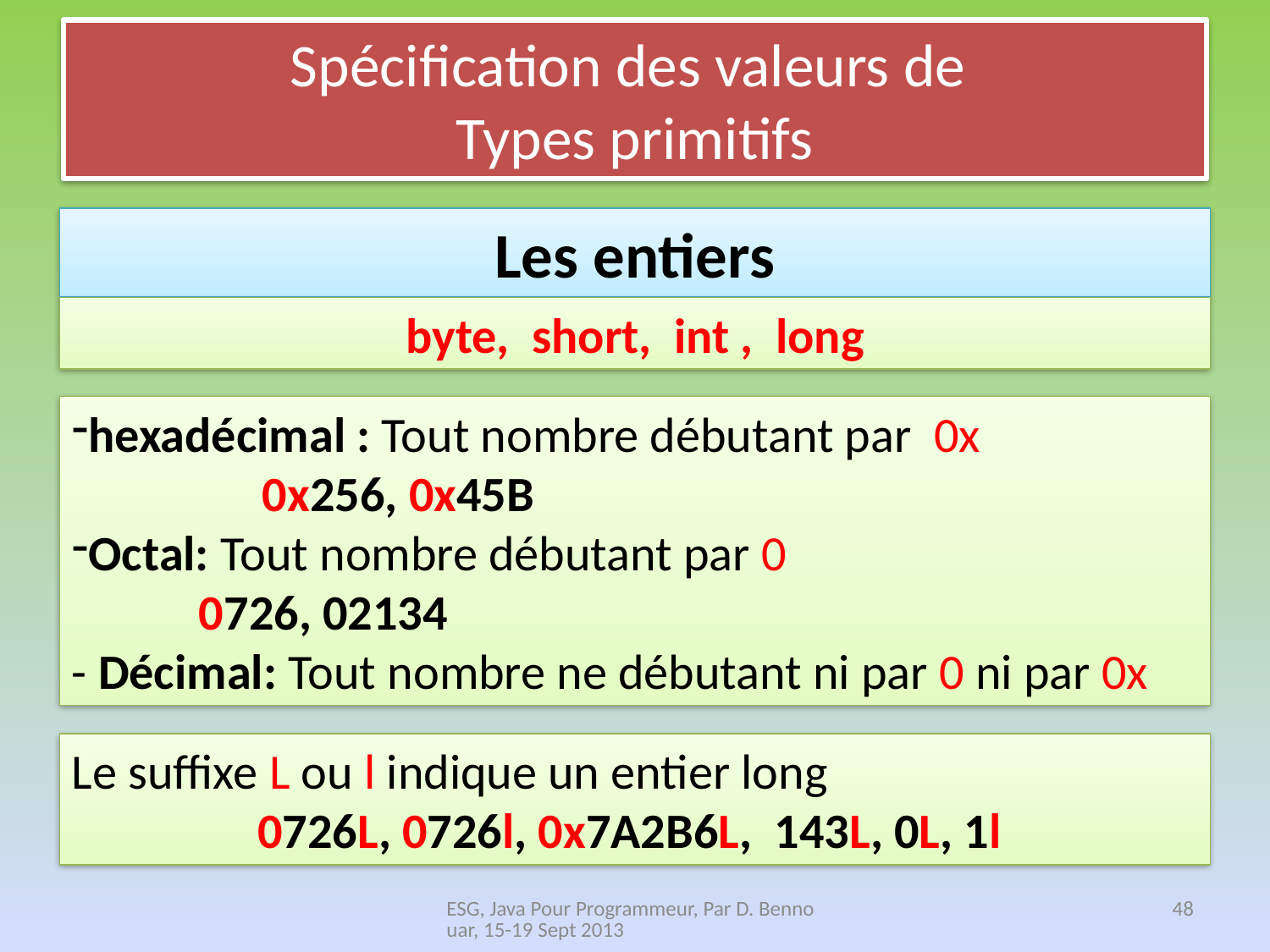

# Spécification des valeurs de Types primitifs
Les entiers
byte,  short,  int ,  long
hexadécimal : Tout nombre débutant par  0x
	0x256, 0x45B
Octal: Tout nombre débutant par 0
	0726, 02134
- Décimal: Tout nombre ne débutant ni par 0 ni par 0x
Le suffixe L ou l indique un entier long
0726L, 0726l, 0x7A2B6L,  143L, 0L, 1l
ESG, Java Pour Programmeur, Par D. Bennouar, 15-19 Sept 2013
48